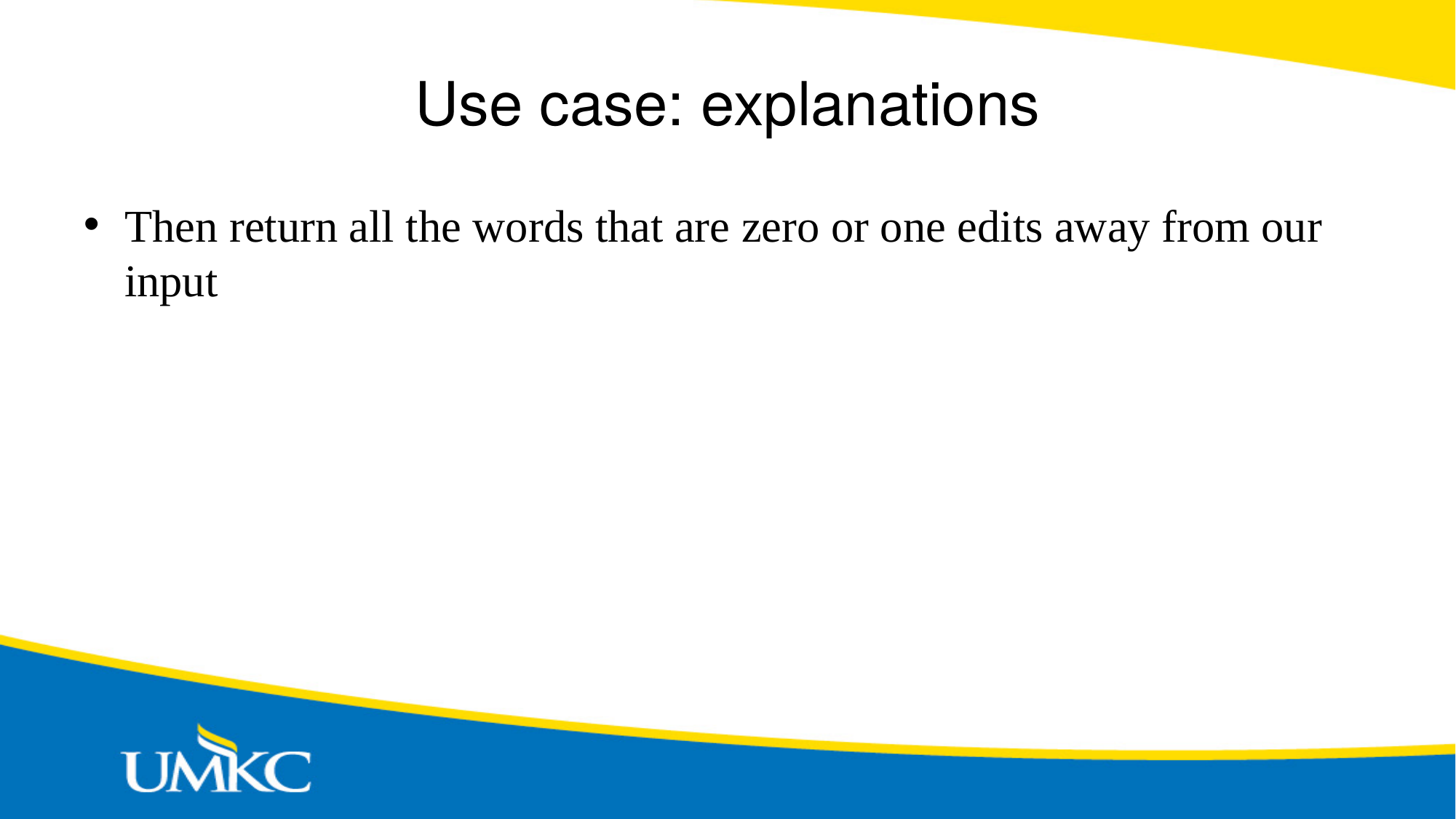

# Use case: explanations
Then return all the words that are zero or one edits away from our input